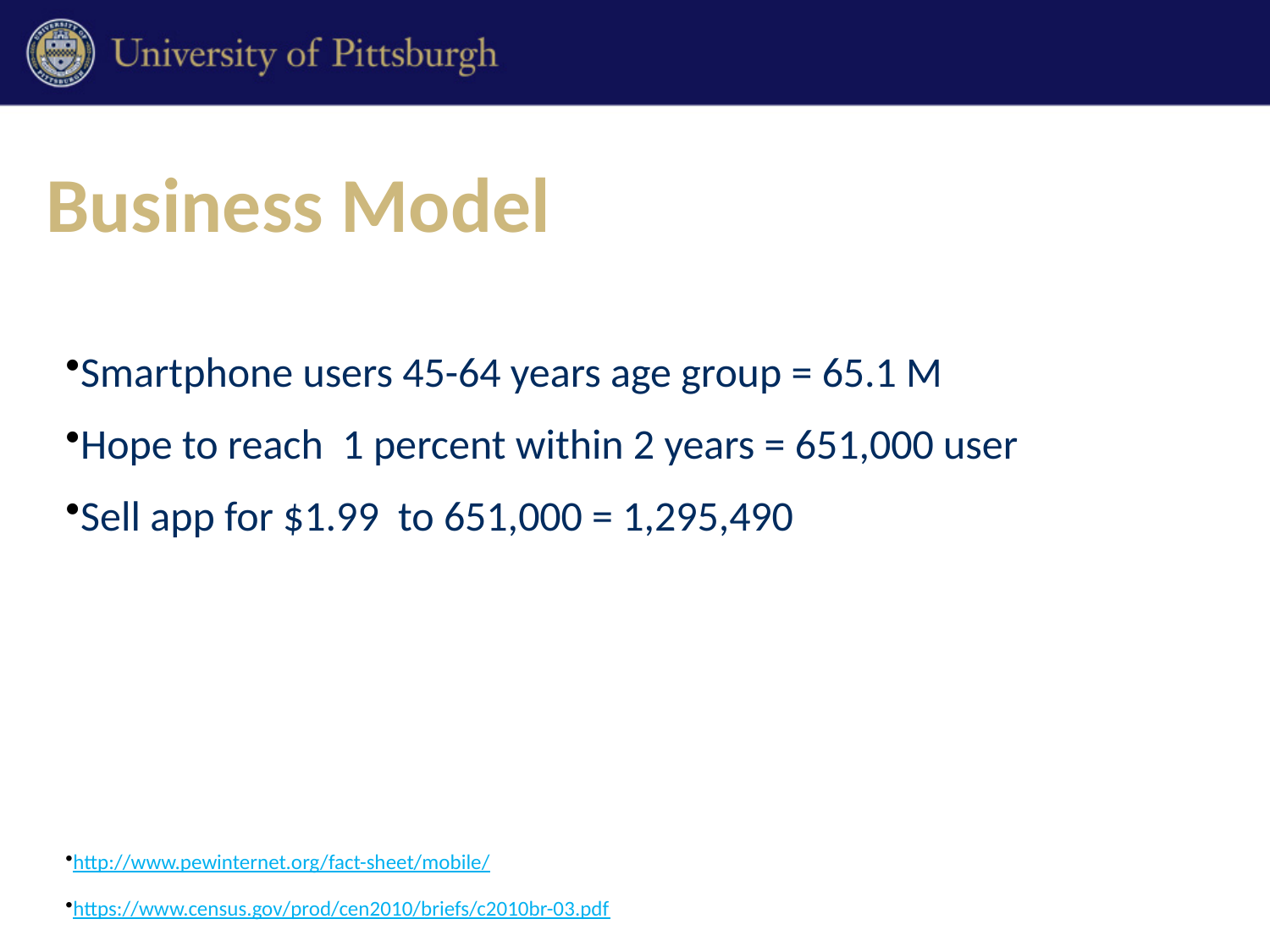

# Business Model
Smartphone users 45-64 years age group = 65.1 M
Hope to reach  1 percent within 2 years = 651,000 user
Sell app for $1.99  to 651,000 = 1,295,490

http://www.pewinternet.org/fact-sheet/mobile/
https://www.census.gov/prod/cen2010/briefs/c2010br-03.pdf